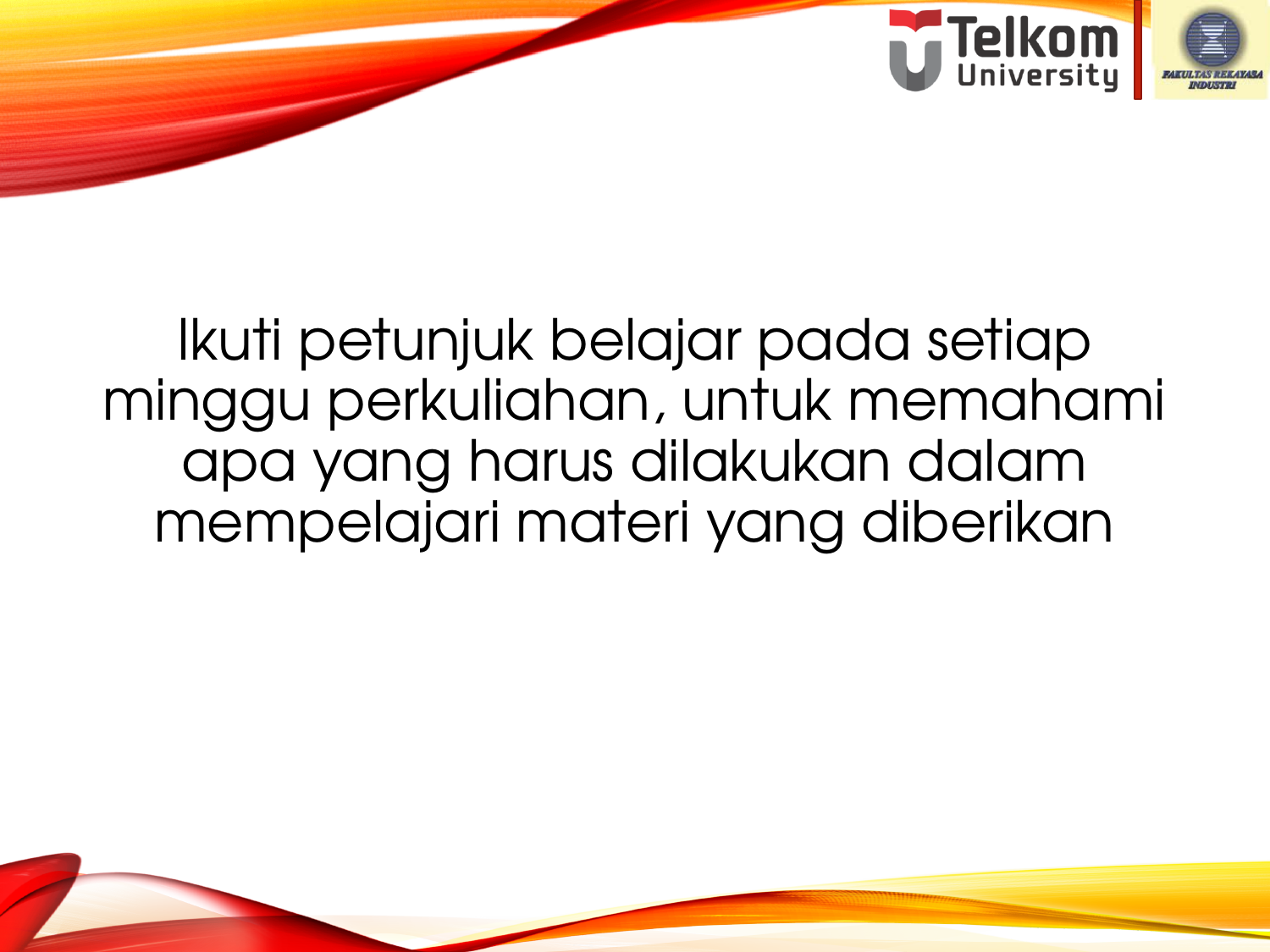

Ikuti petunjuk belajar pada setiap minggu perkuliahan, untuk memahami apa yang harus dilakukan dalam mempelajari materi yang diberikan